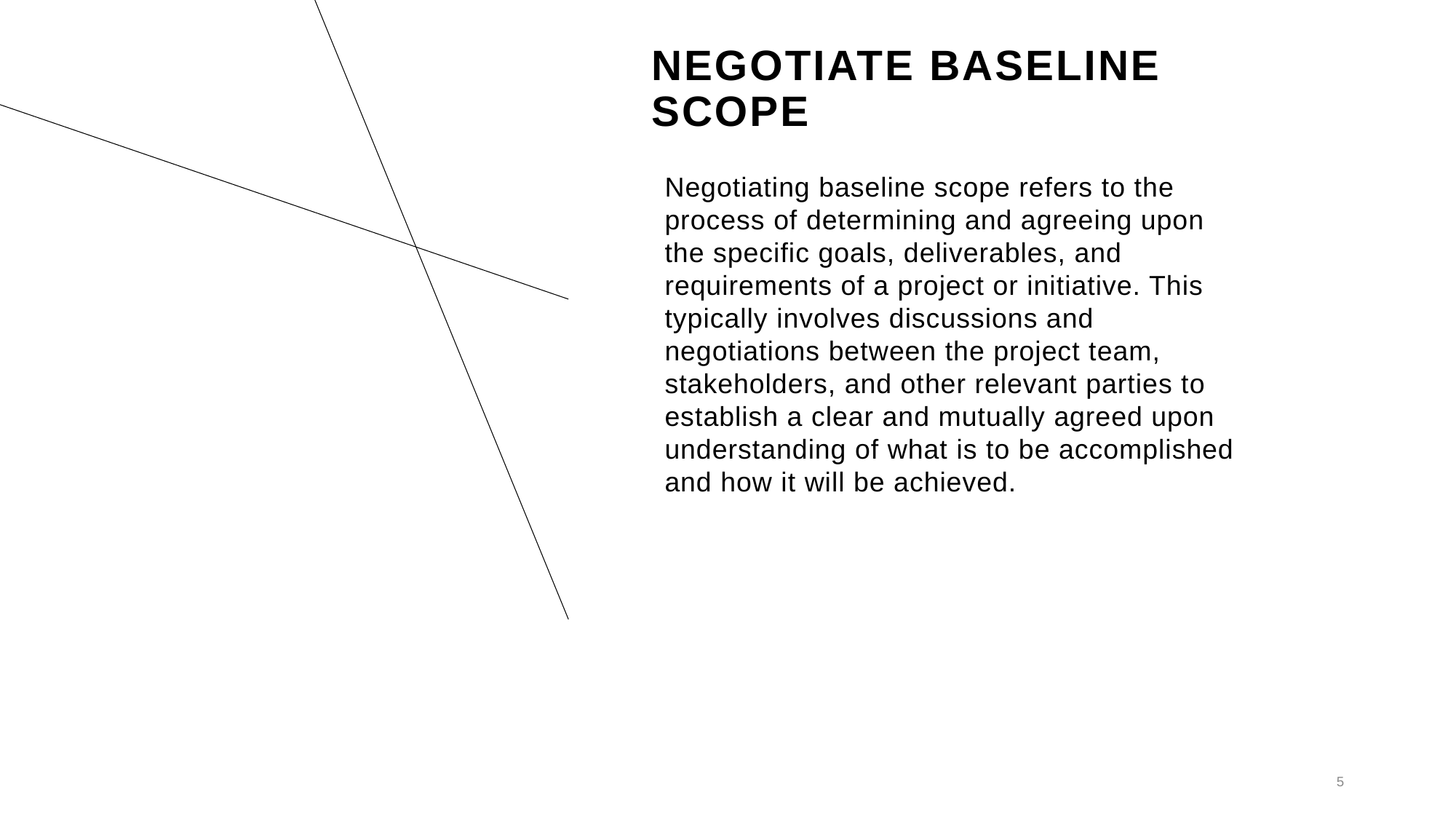

# Negotiate baseline scope
Negotiating baseline scope refers to the process of determining and agreeing upon the specific goals, deliverables, and requirements of a project or initiative. This typically involves discussions and negotiations between the project team, stakeholders, and other relevant parties to establish a clear and mutually agreed upon understanding of what is to be accomplished and how it will be achieved.
5